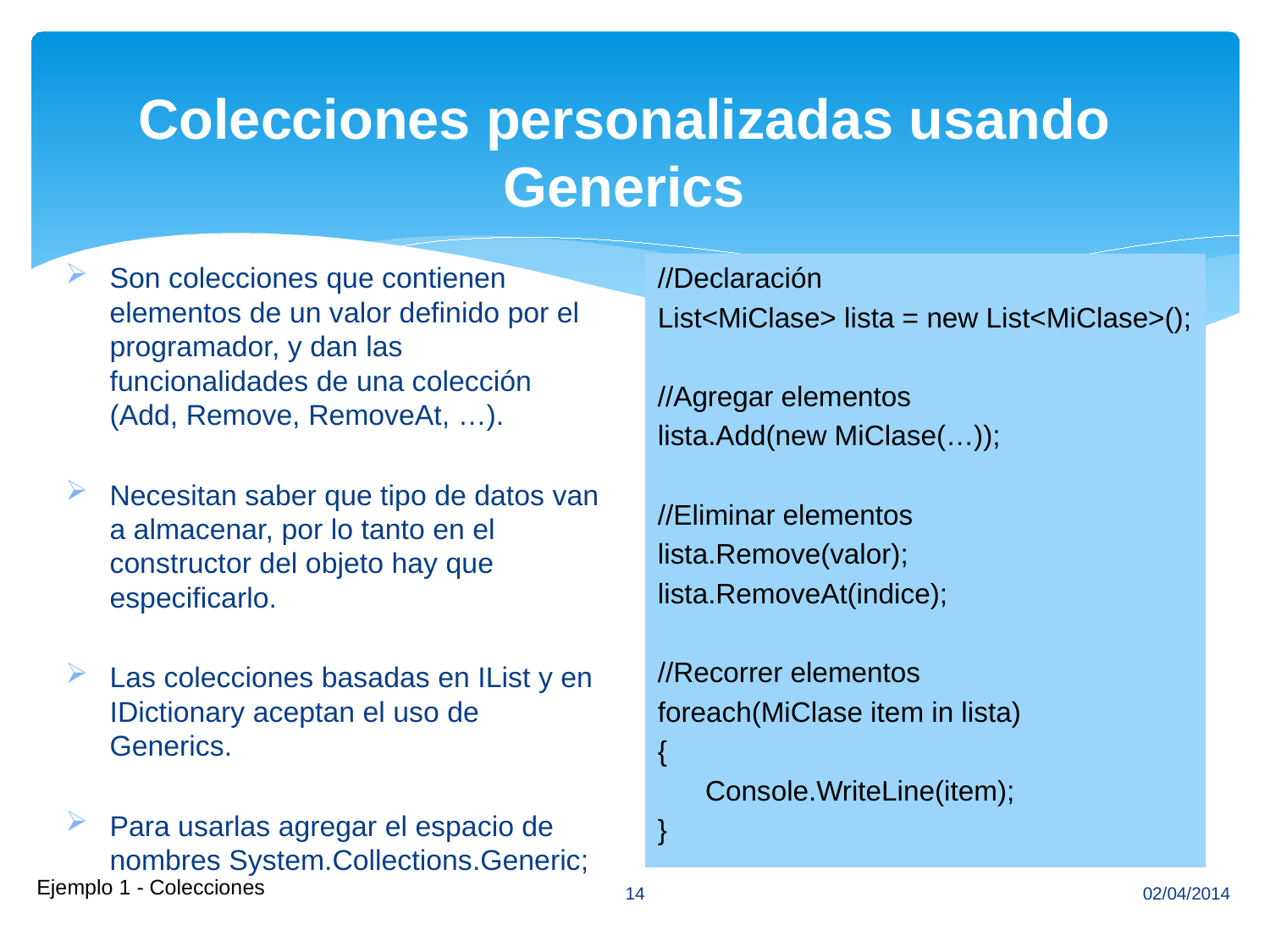

# Colecciones personalizadas usando Generics
Son colecciones que contienen elementos de un valor definido por el programador, y dan las funcionalidades de una colección (Add, Remove, RemoveAt, …).

Necesitan saber que tipo de datos van a almacenar, por lo tanto en el constructor del objeto hay que especificarlo.

Las colecciones basadas en IList y en IDictionary aceptan el uso de Generics.

Para usarlas agregar el espacio de nombres System.Collections.Generic;

//Declaración
List<MiClase> lista = new List<MiClase>();

//Agregar elementos
lista.Add(new MiClase(…));

//Eliminar elementos
lista.Remove(valor);
lista.RemoveAt(indice);

//Recorrer elementos
foreach(MiClase item in lista)
{
	Console.WriteLine(item);
}
Ejemplo 1 - Colecciones
14
02/04/2014